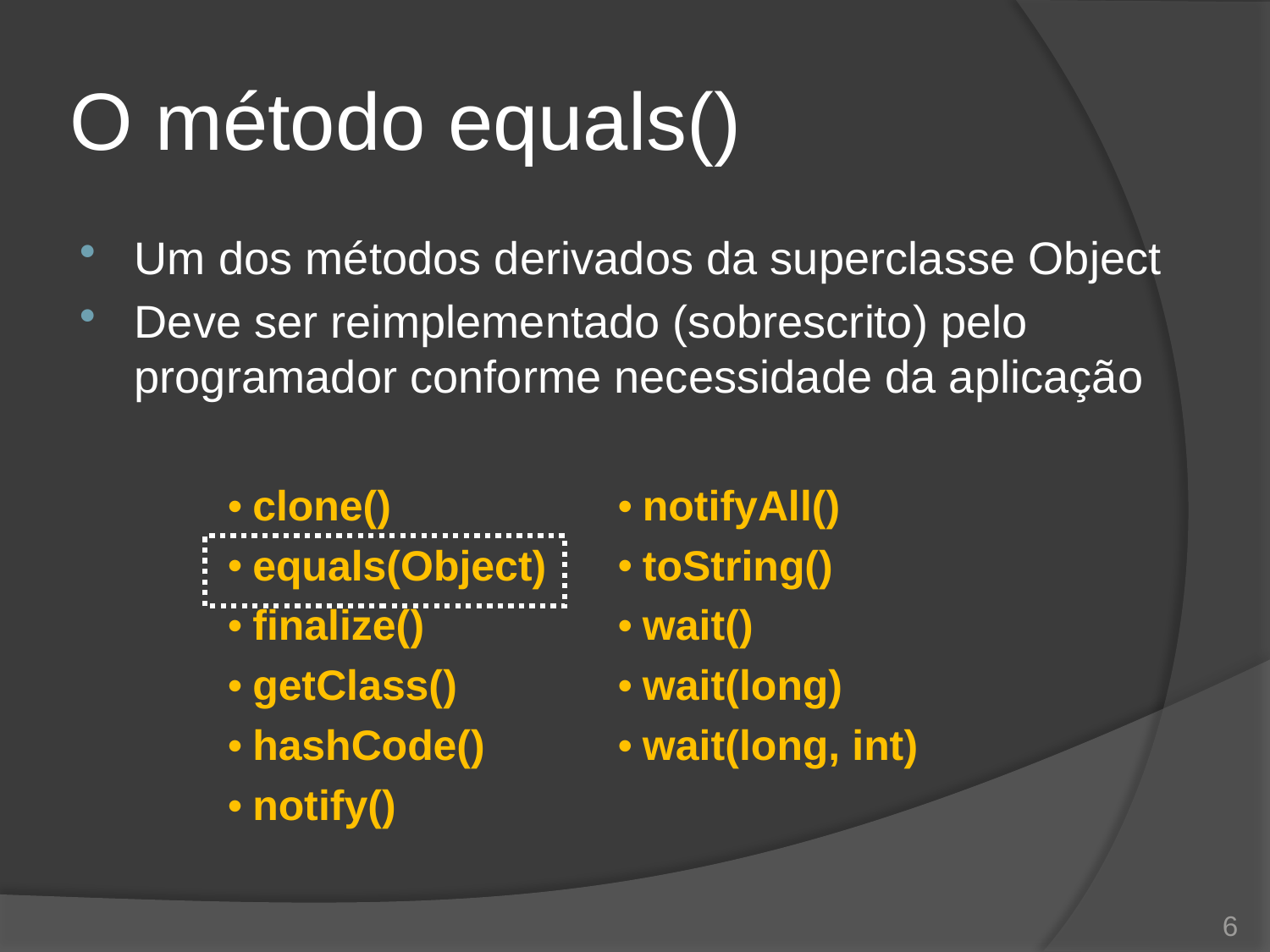

# O método equals()
Um dos métodos derivados da superclasse Object
Deve ser reimplementado (sobrescrito) pelo programador conforme necessidade da aplicação
| clone() | notifyAll() |
| --- | --- |
| equals(Object) | toString() |
| finalize() | wait() |
| getClass() | wait(long) |
| hashCode() | wait(long, int) |
| notify() |  |

6